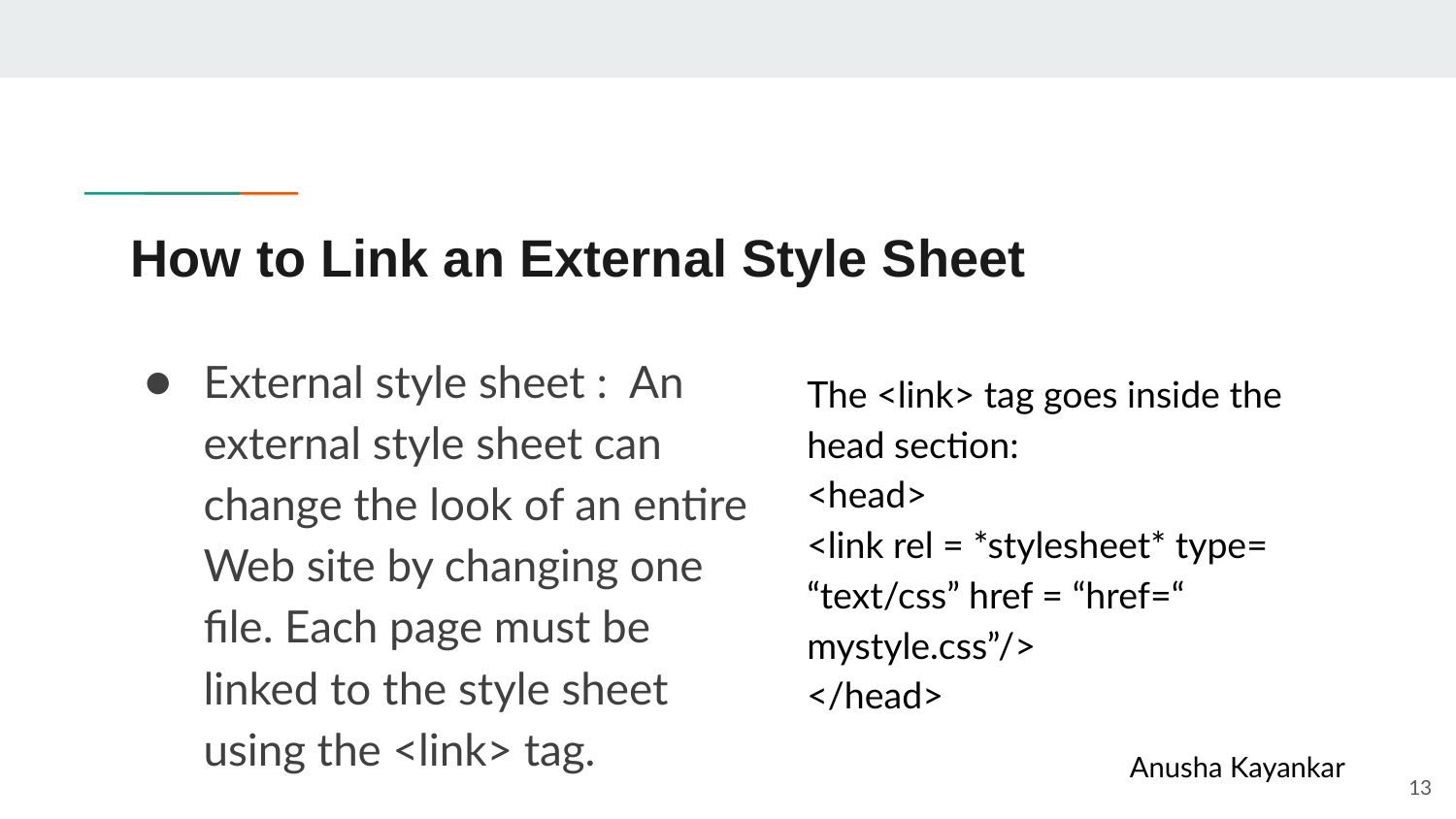

# How to Link an External Style Sheet
External style sheet :  An external style sheet can change the look of an entire Web site by changing one file. Each page must be linked to the style sheet using the <link> tag.
The <link> tag goes inside the head section:
<head>
<link rel = *stylesheet* type= “text/css” href = “href=“ mystyle.css”/>
</head>

Anusha Kayankar
13